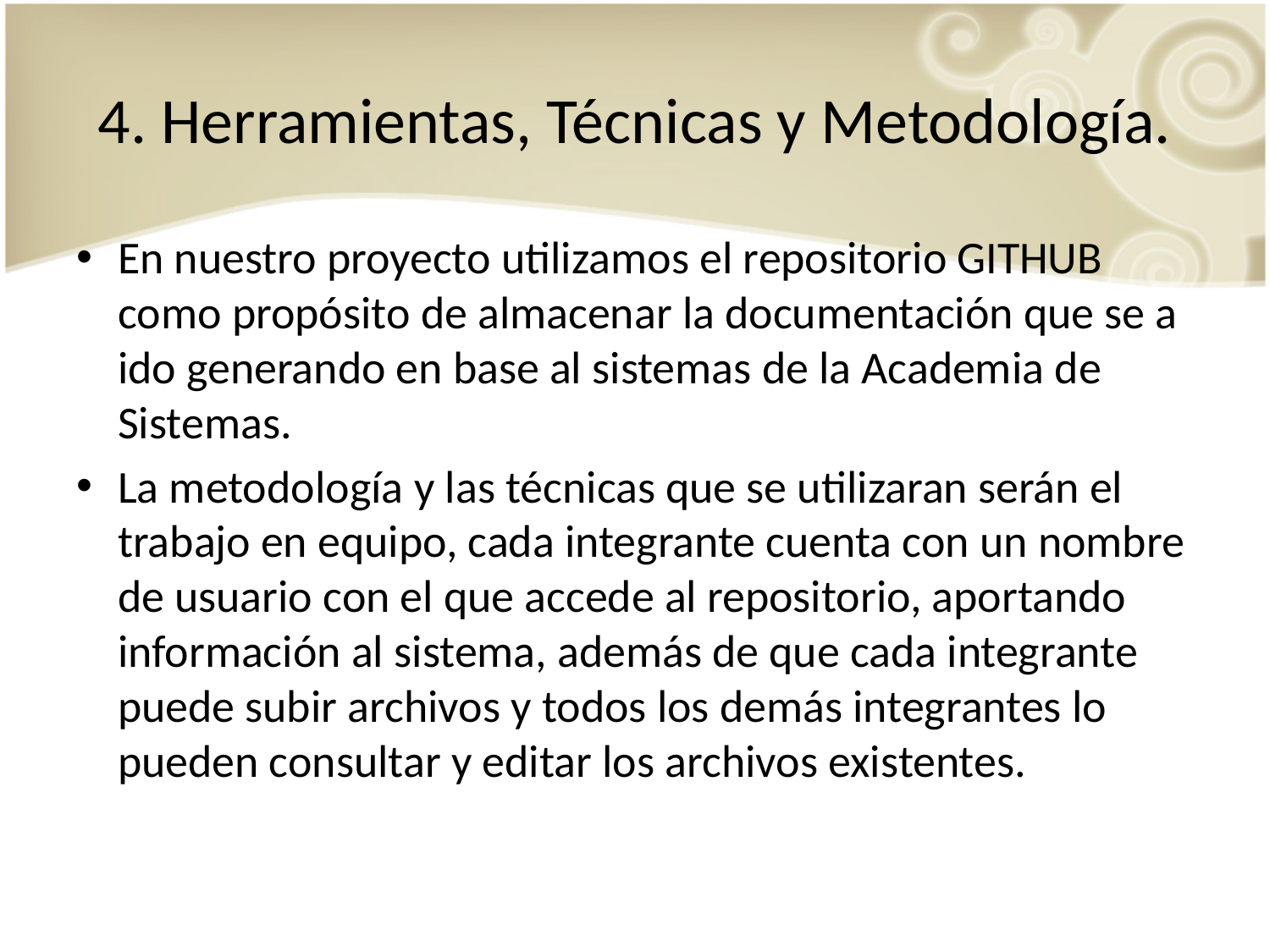

# 4. Herramientas, Técnicas y Metodología.
En nuestro proyecto utilizamos el repositorio GITHUB como propósito de almacenar la documentación que se a ido generando en base al sistemas de la Academia de Sistemas.
La metodología y las técnicas que se utilizaran serán el trabajo en equipo, cada integrante cuenta con un nombre de usuario con el que accede al repositorio, aportando información al sistema, además de que cada integrante puede subir archivos y todos los demás integrantes lo pueden consultar y editar los archivos existentes.